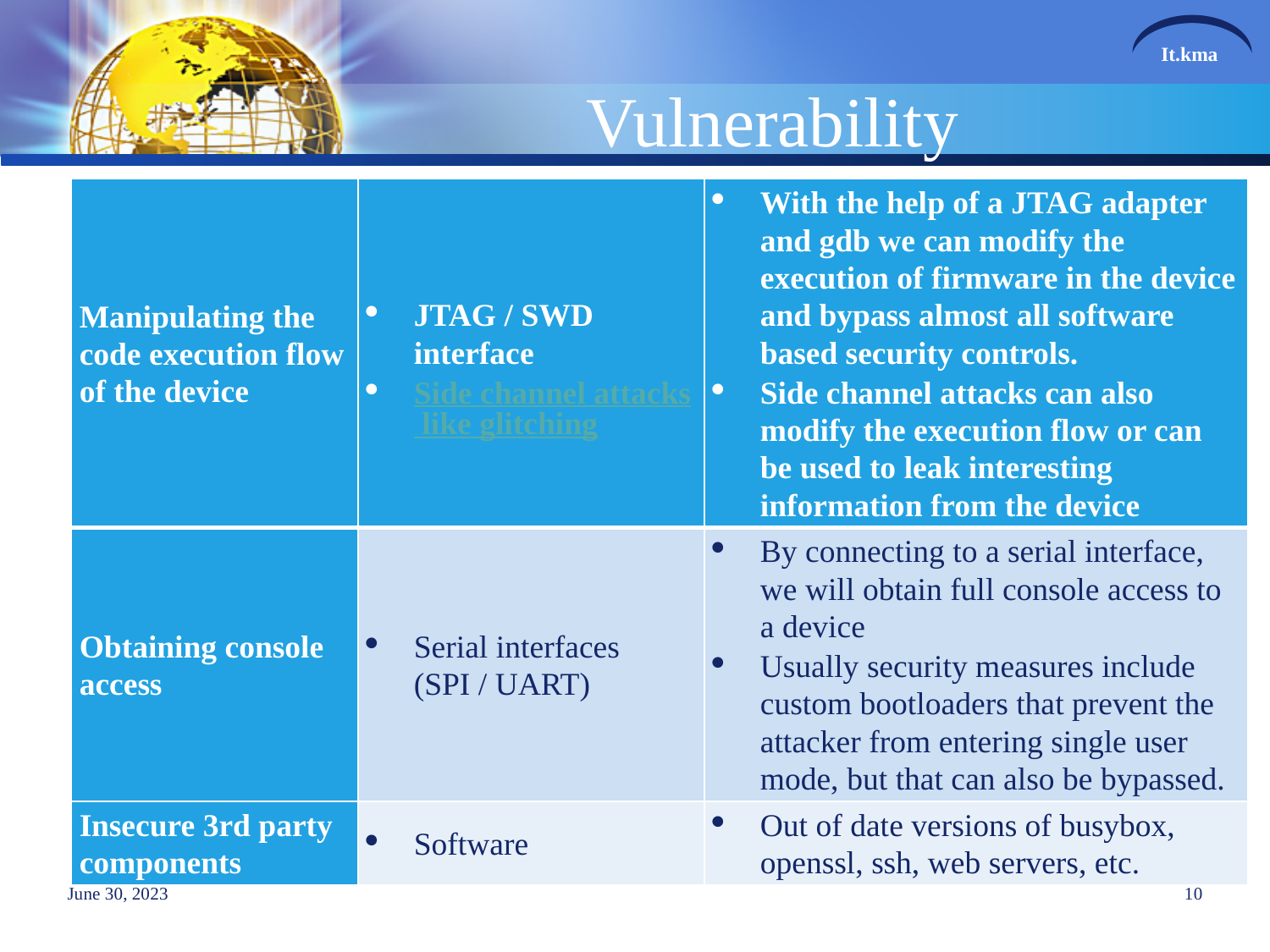

# Vulnerability
| Manipulating the code execution flow of the device | JTAG / SWD interface Side channel attacks like glitching | With the help of a JTAG adapter and gdb we can modify the execution of firmware in the device and bypass almost all software based security controls. Side channel attacks can also modify the execution flow or can be used to leak interesting information from the device |
| --- | --- | --- |
| Obtaining console access | Serial interfaces (SPI / UART) | By connecting to a serial interface, we will obtain full console access to a device Usually security measures include custom bootloaders that prevent the attacker from entering single user mode, but that can also be bypassed. |
| Insecure 3rd party components | Software | Out of date versions of busybox, openssl, ssh, web servers, etc. |